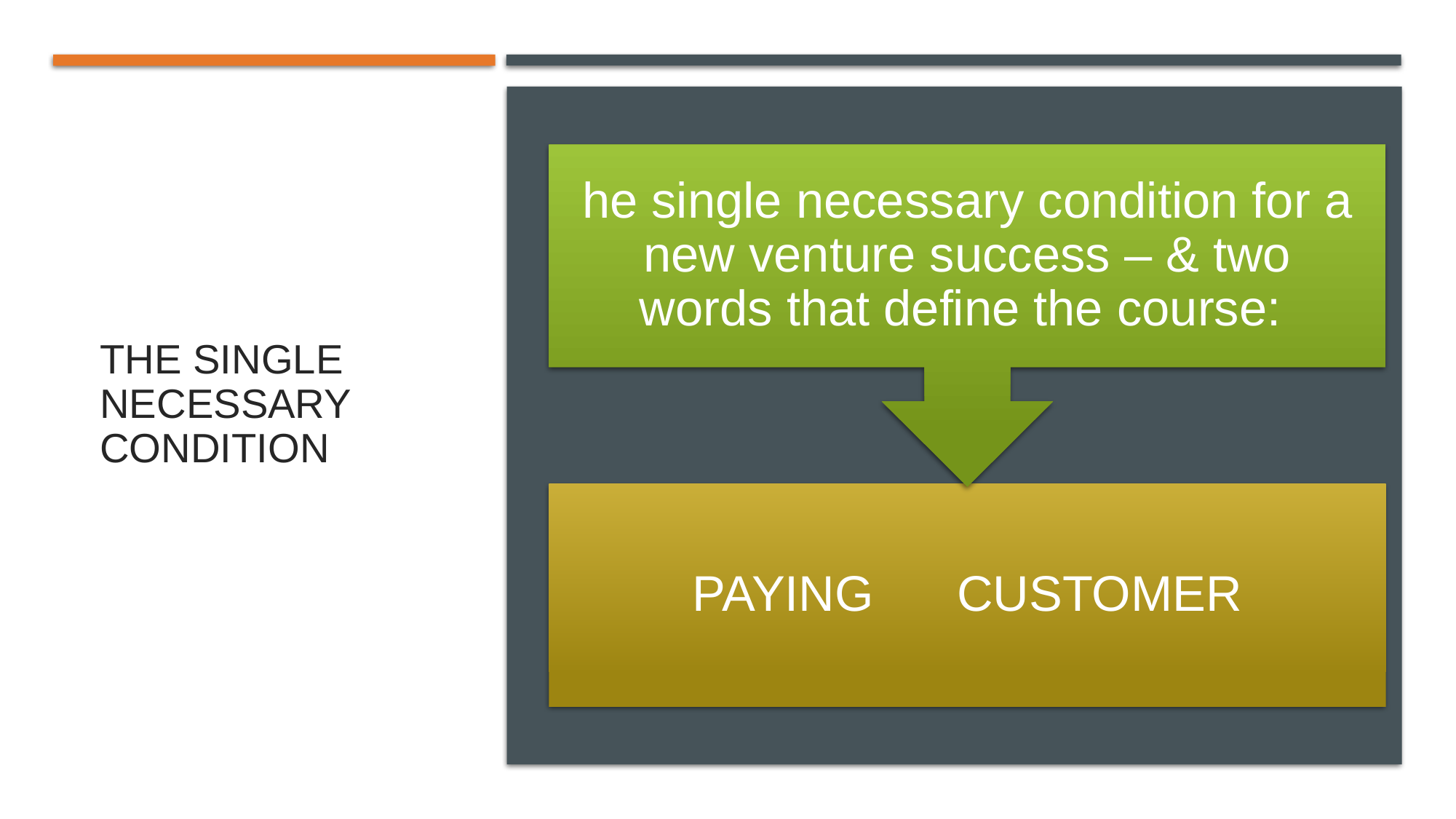

# The Single Necessary Condition
PAYING      CUSTOMER
he single necessary condition for a new venture success – & two words that define the course: